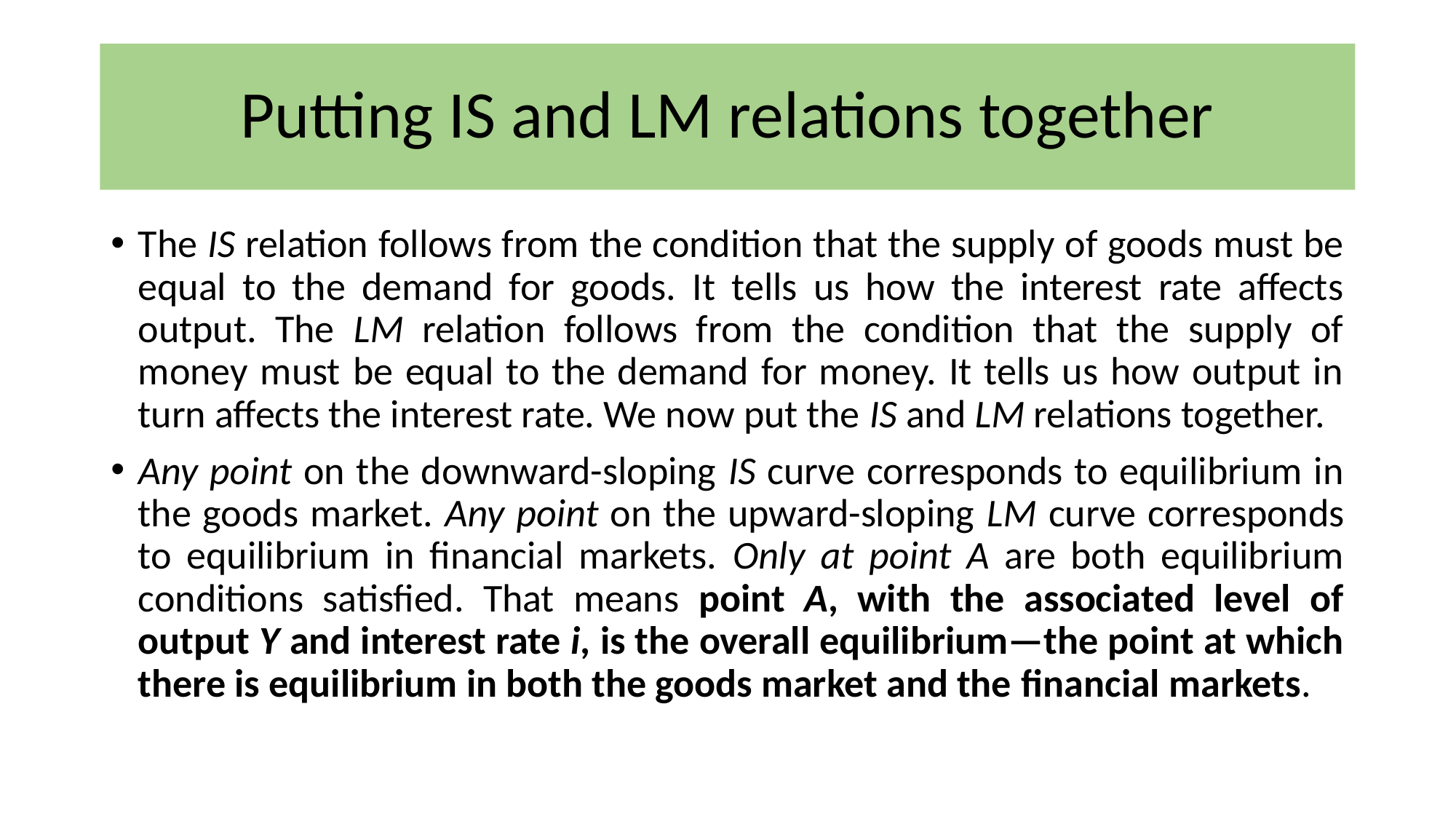

# Putting IS and LM relations together
The IS relation follows from the condition that the supply of goods must be equal to the demand for goods. It tells us how the interest rate affects output. The LM relation follows from the condition that the supply of money must be equal to the demand for money. It tells us how output in turn affects the interest rate. We now put the IS and LM relations together.
Any point on the downward-sloping IS curve corresponds to equilibrium in the goods market. Any point on the upward-sloping LM curve corresponds to equilibrium in financial markets. Only at point A are both equilibrium conditions satisfied. That means point A, with the associated level of output Y and interest rate i, is the overall equilibrium—the point at which there is equilibrium in both the goods market and the financial markets.